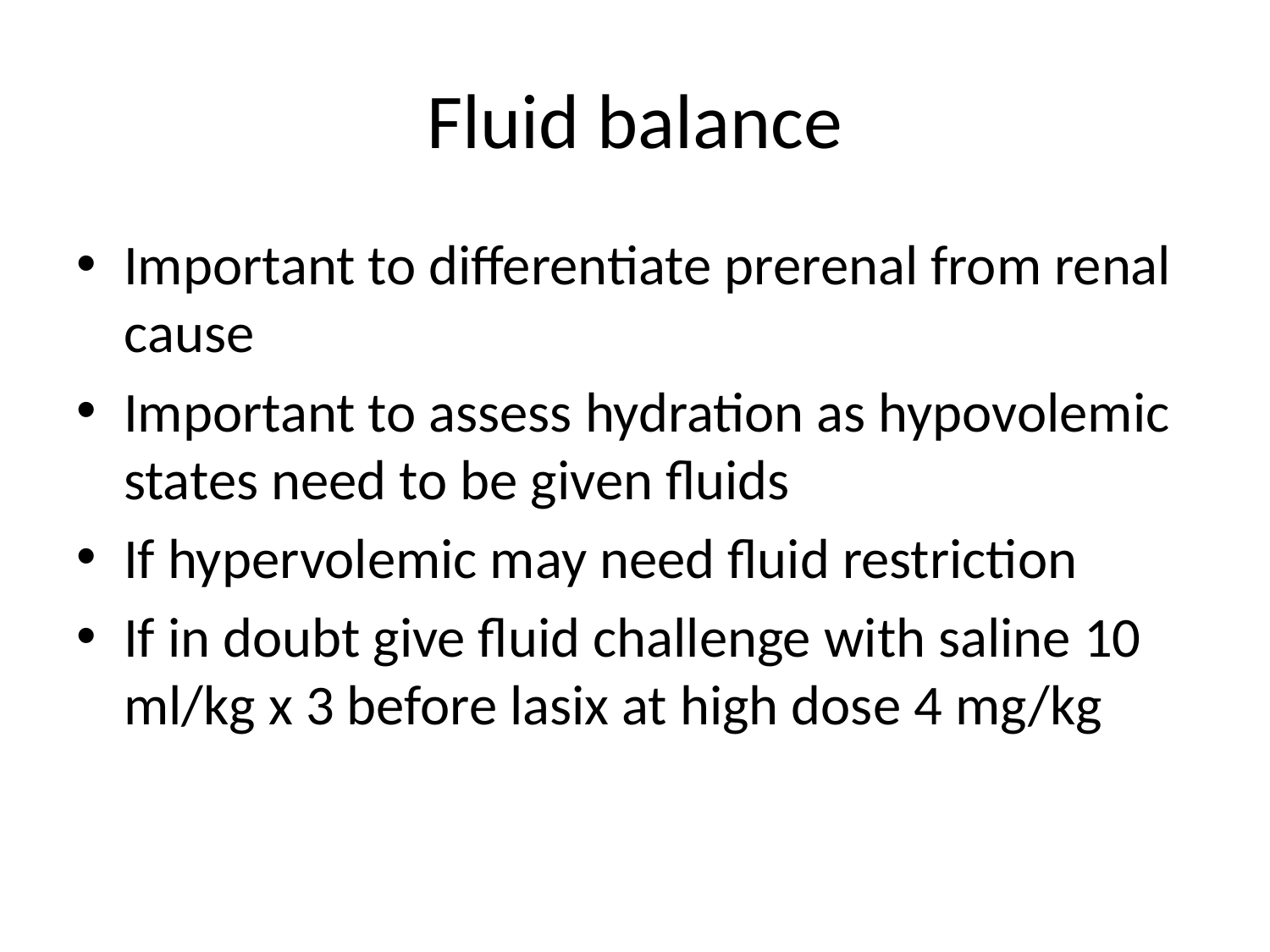

# Fluid balance
Important to differentiate prerenal from renal cause
Important to assess hydration as hypovolemic states need to be given fluids
If hypervolemic may need fluid restriction
If in doubt give fluid challenge with saline 10 ml/kg x 3 before lasix at high dose 4 mg/kg